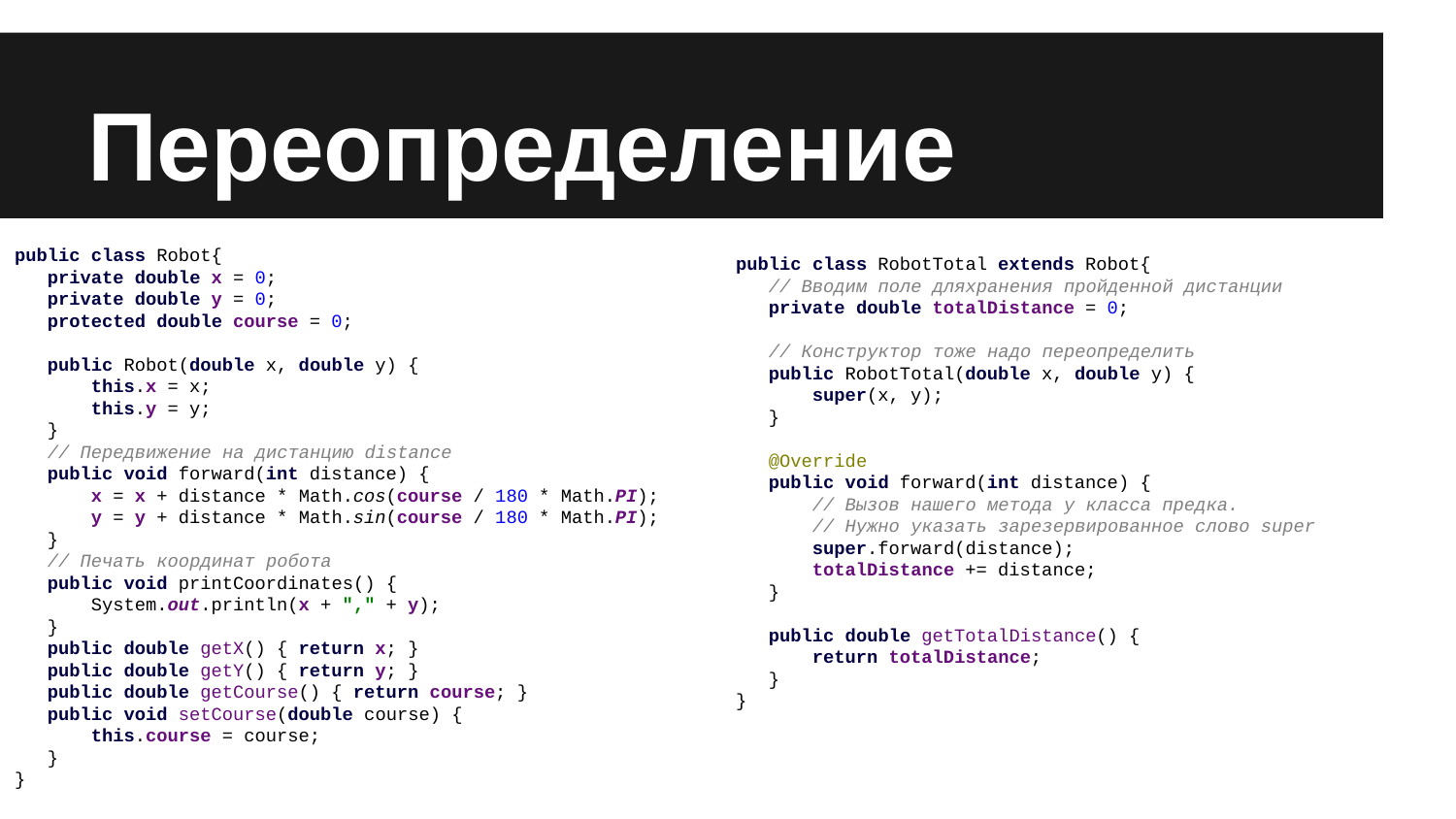

# Переопределение
public class Robot{
   private double x = 0;
   private double y = 0;
   protected double course = 0;

   public Robot(double x, double y) {
       this.x = x;
       this.y = y;
   }
   // Передвижение на дистанцию distance
   public void forward(int distance) {
       x = x + distance * Math.cos(course / 180 * Math.PI);
       y = y + distance * Math.sin(course / 180 * Math.PI);
   }
   // Печать координат робота
   public void printCoordinates() {
       System.out.println(x + "," + y);
   }
   public double getX() { return x; }
   public double getY() { return y; }
   public double getCourse() { return course; }
   public void setCourse(double course) {
       this.course = course;
   }
}
public class RobotTotal extends Robot{
   // Вводим поле дляхранения пройденной дистанции
   private double totalDistance = 0;

   // Конструктор тоже надо переопределить
   public RobotTotal(double x, double y) {
       super(x, y);
   }

   @Override
   public void forward(int distance) {
       // Вызов нашего метода у класса предка.
       // Нужно указать зарезервированное слово super
       super.forward(distance);
       totalDistance += distance;
   }

   public double getTotalDistance() {
       return totalDistance;
   }
}